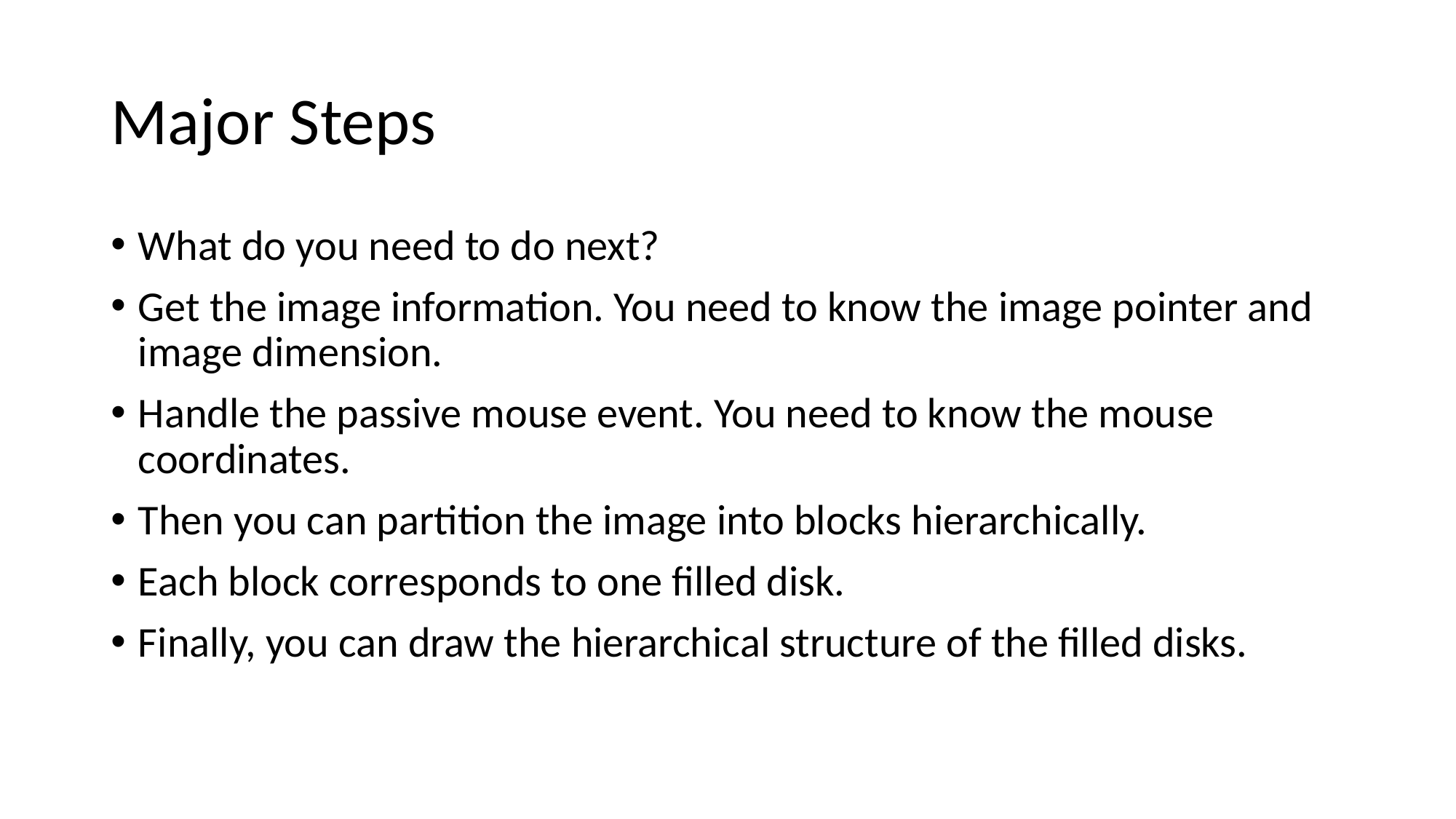

# Major Steps
What do you need to do next?
Get the image information. You need to know the image pointer and image dimension.
Handle the passive mouse event. You need to know the mouse coordinates.
Then you can partition the image into blocks hierarchically.
Each block corresponds to one filled disk.
Finally, you can draw the hierarchical structure of the filled disks.